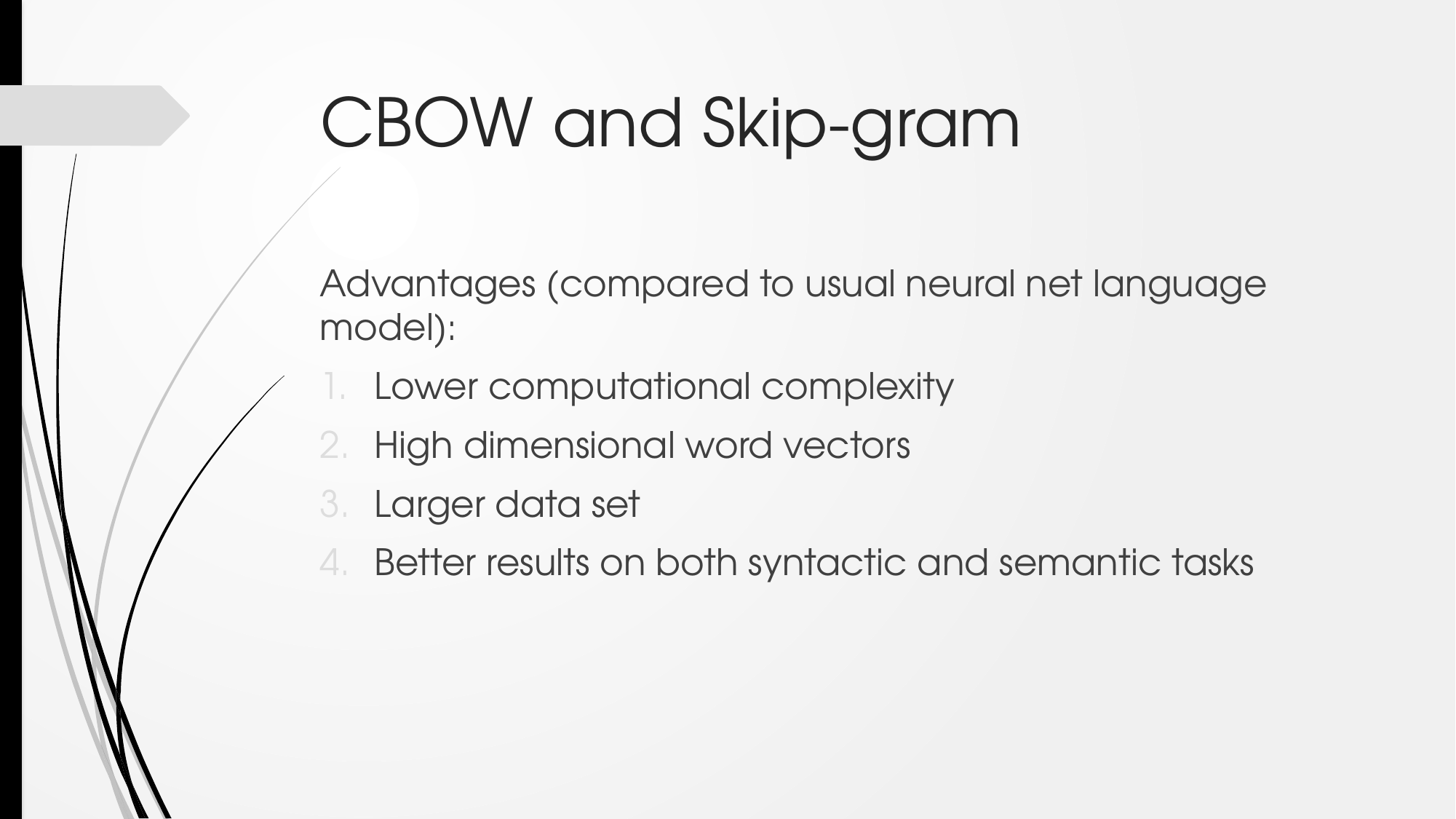

# CBOW and Skip-gram
Advantages (compared to usual neural net language model):
Lower computational complexity
High dimensional word vectors
Larger data set
Better results on both syntactic and semantic tasks